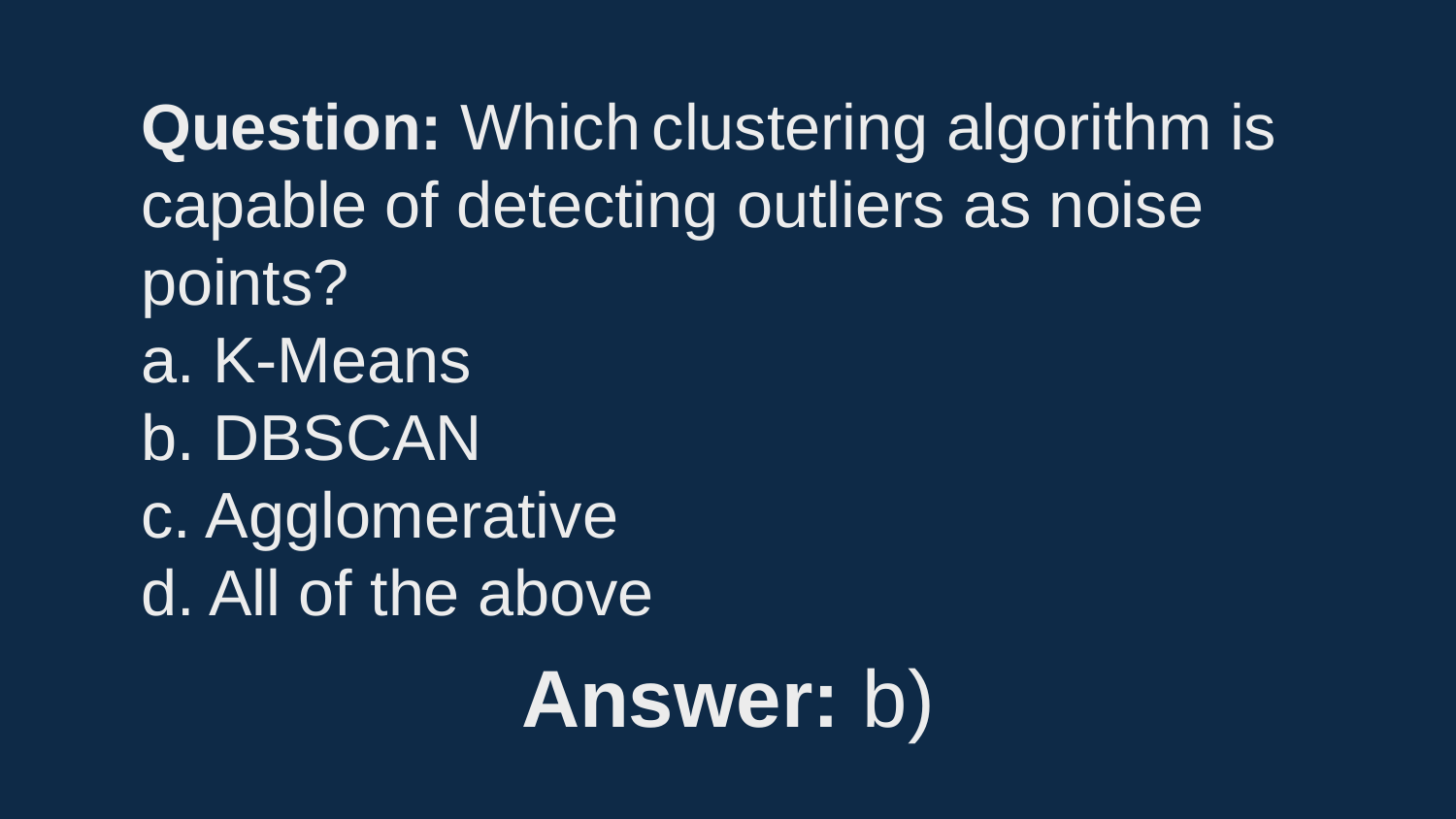

Question: Which clustering algorithm is capable of detecting outliers as noise points?
a. K-Means
b. DBSCAN
c. Agglomerative
d. All of the above
Answer: b)